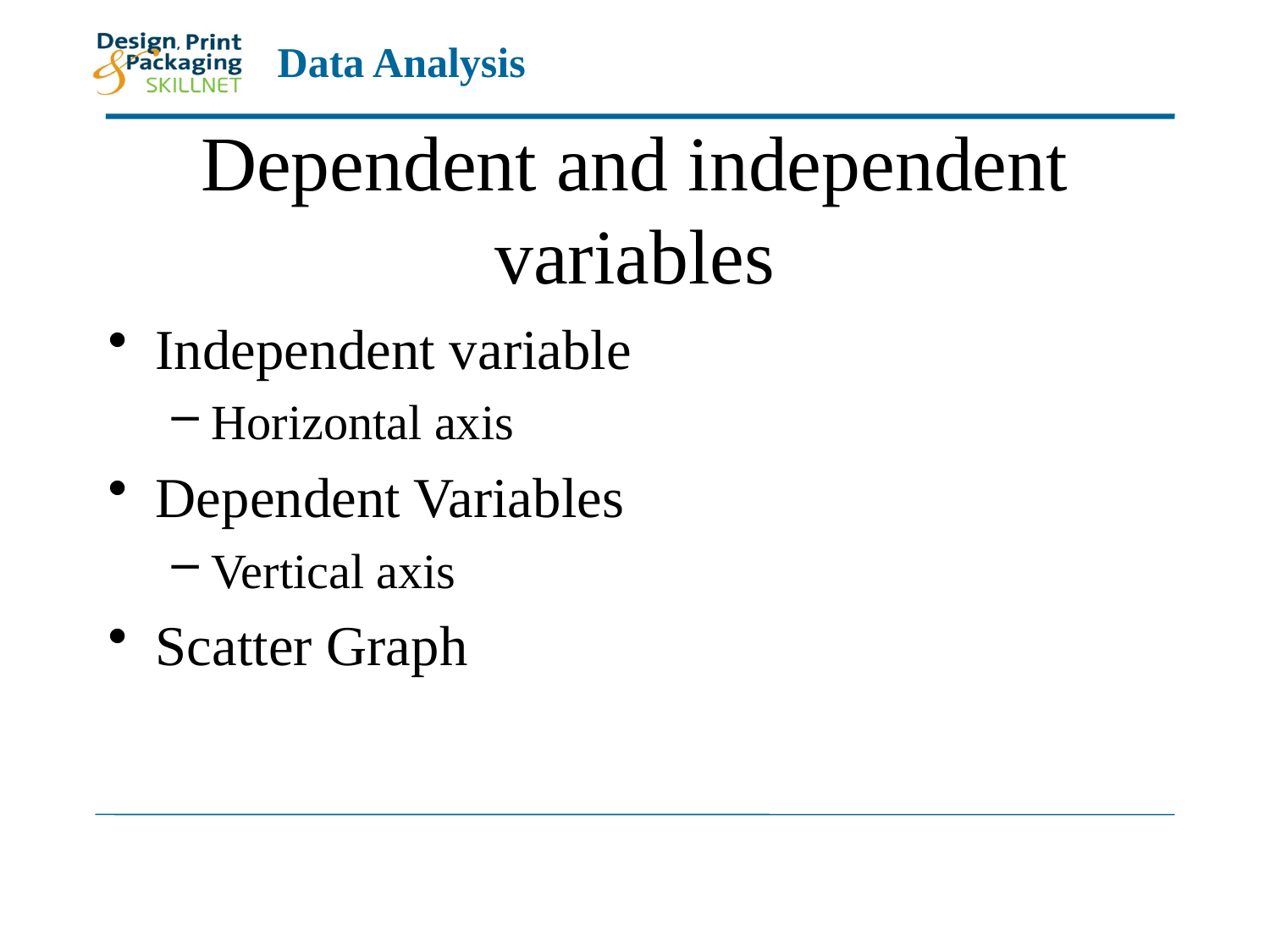

# Dependent and independent variables
Independent variable
Horizontal axis
Dependent Variables
Vertical axis
Scatter Graph